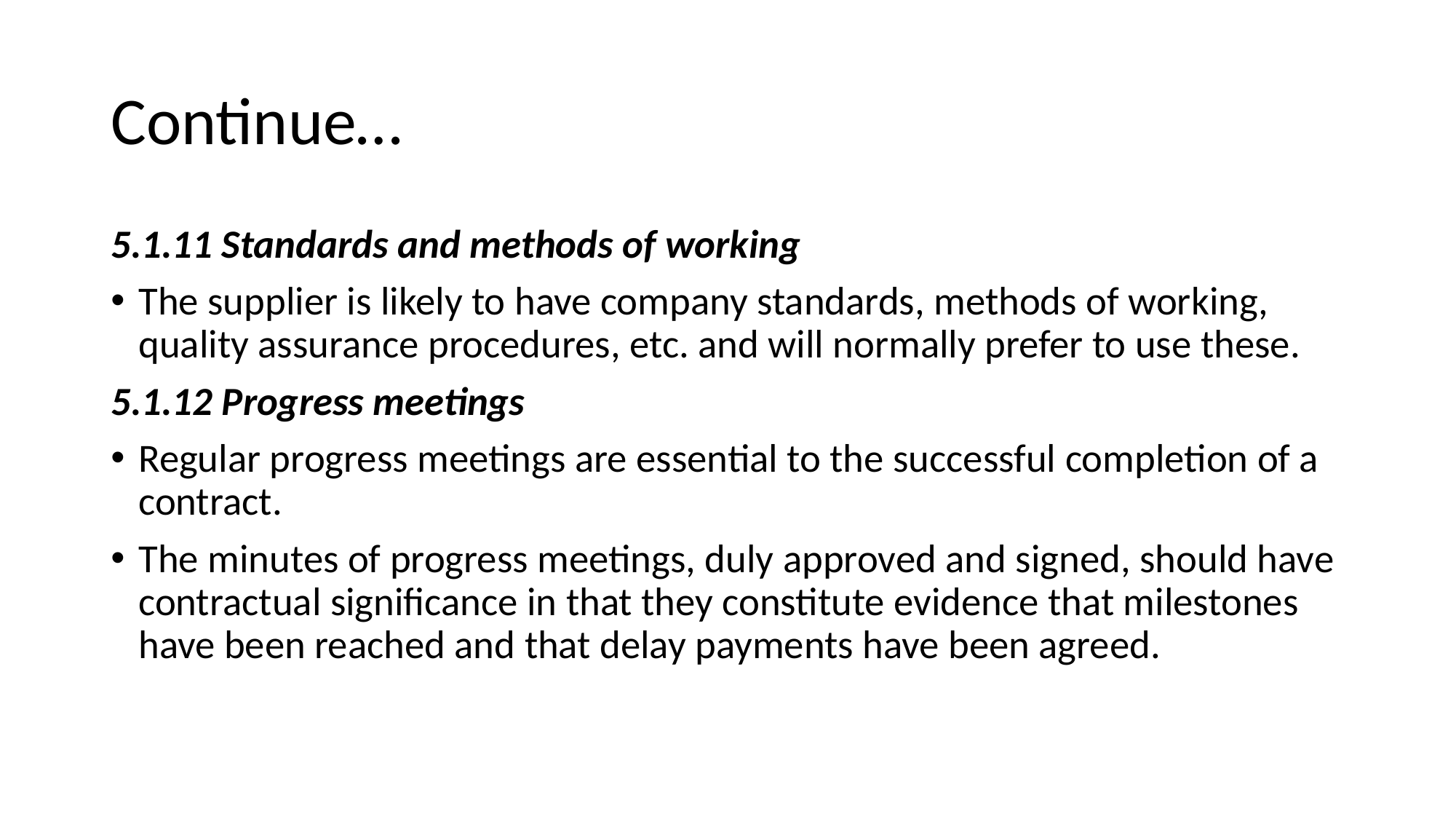

# Continue…
5.1.11 Standards and methods of working
The supplier is likely to have company standards, methods of working, quality assurance procedures, etc. and will normally prefer to use these.
5.1.12 Progress meetings
Regular progress meetings are essential to the successful completion of a contract.
The minutes of progress meetings, duly approved and signed, should have contractual significance in that they constitute evidence that milestones have been reached and that delay payments have been agreed.